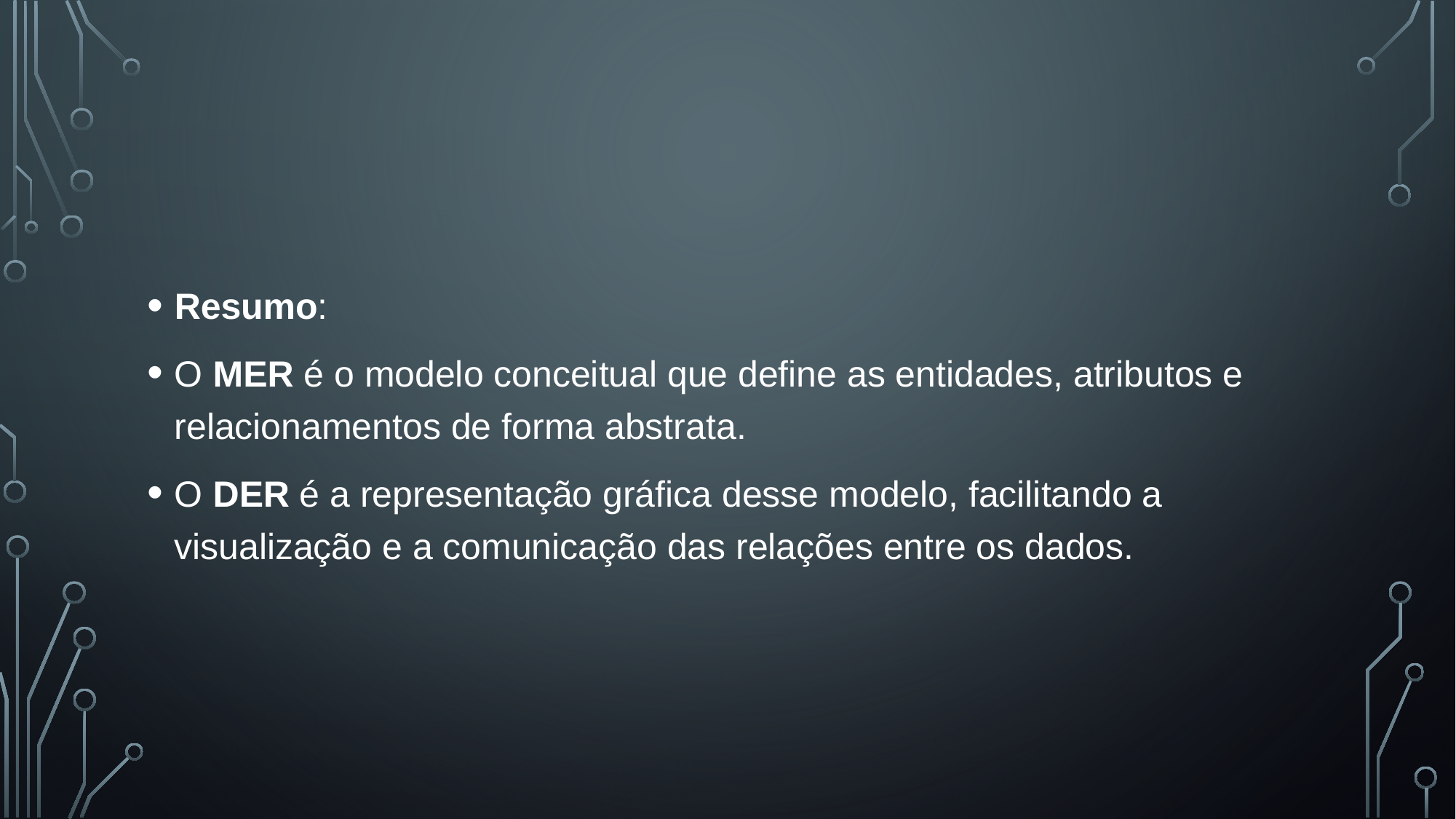

#
Resumo:
O MER é o modelo conceitual que define as entidades, atributos e relacionamentos de forma abstrata.
O DER é a representação gráfica desse modelo, facilitando a visualização e a comunicação das relações entre os dados.